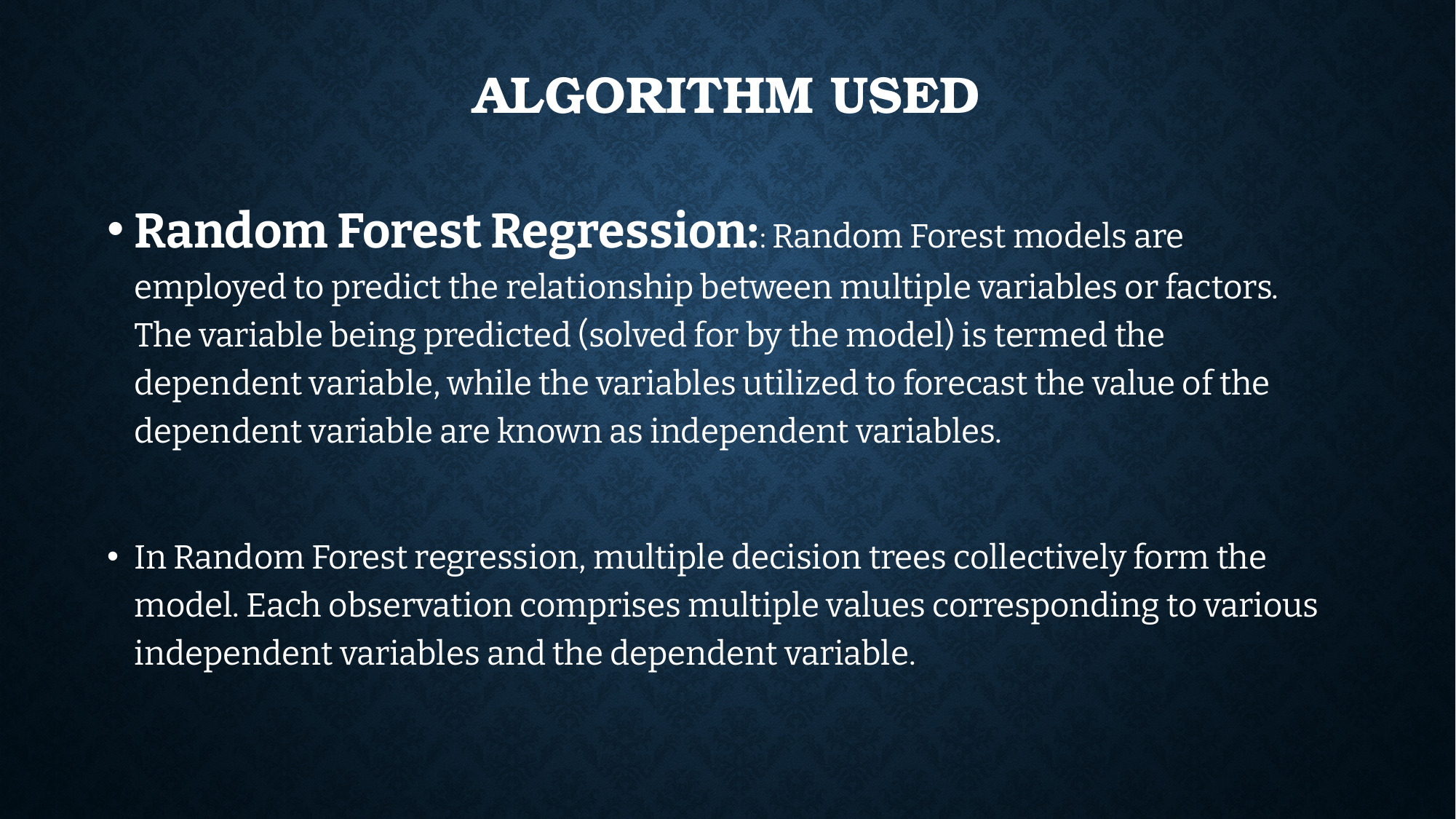

# Algorithm Used
Random Forest Regression:: Random Forest models are employed to predict the relationship between multiple variables or factors. The variable being predicted (solved for by the model) is termed the dependent variable, while the variables utilized to forecast the value of the dependent variable are known as independent variables.

In Random Forest regression, multiple decision trees collectively form the model. Each observation comprises multiple values corresponding to various independent variables and the dependent variable.